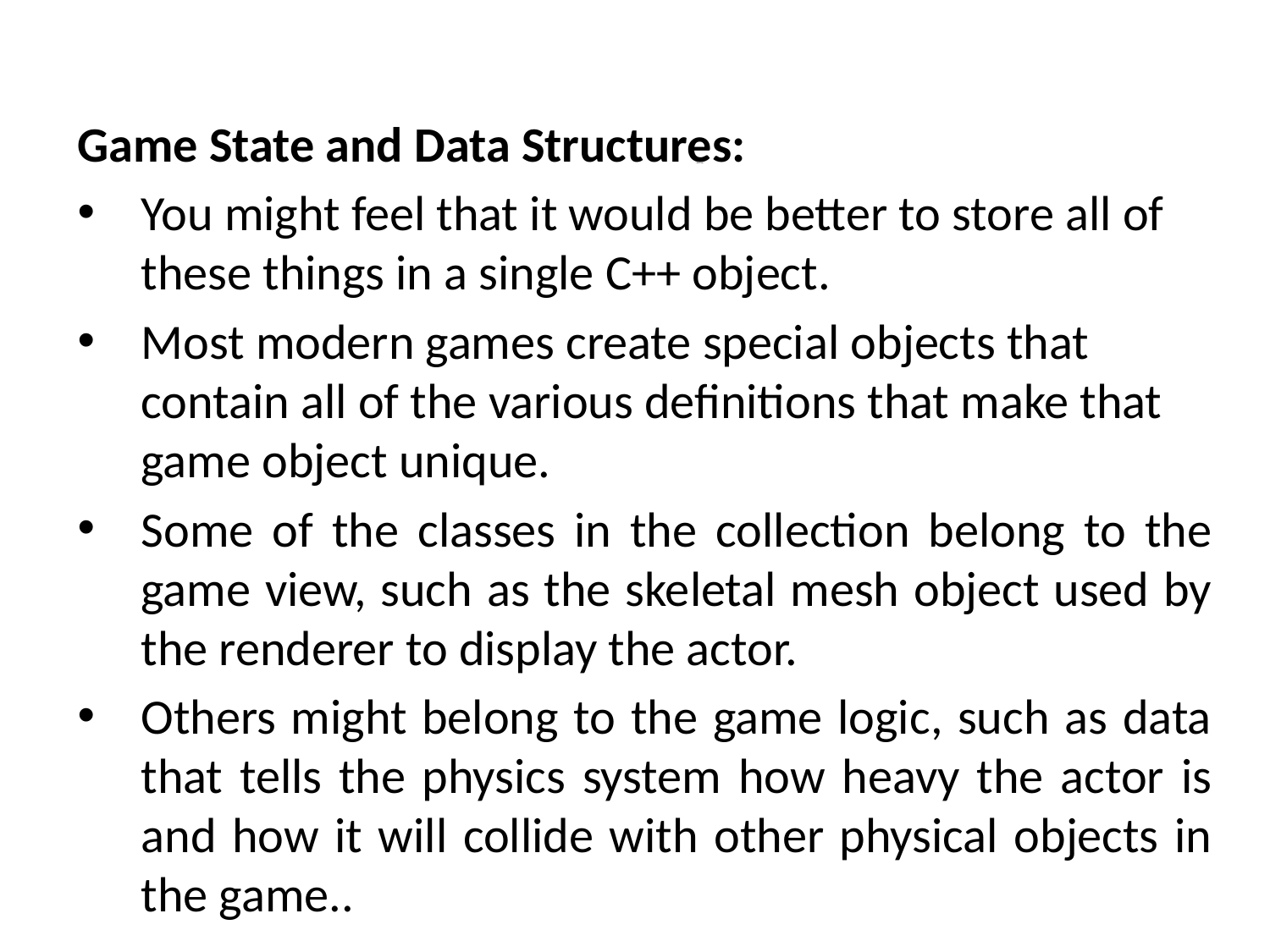

Game State and Data Structures:
You might feel that it would be better to store all of these things in a single C++ object.
Most modern games create special objects that contain all of the various definitions that make that game object unique.
Some of the classes in the collection belong to the game view, such as the skeletal mesh object used by the renderer to display the actor.
Others might belong to the game logic, such as data that tells the physics system how heavy the actor is and how it will collide with other physical objects in the game..
# Game Logic